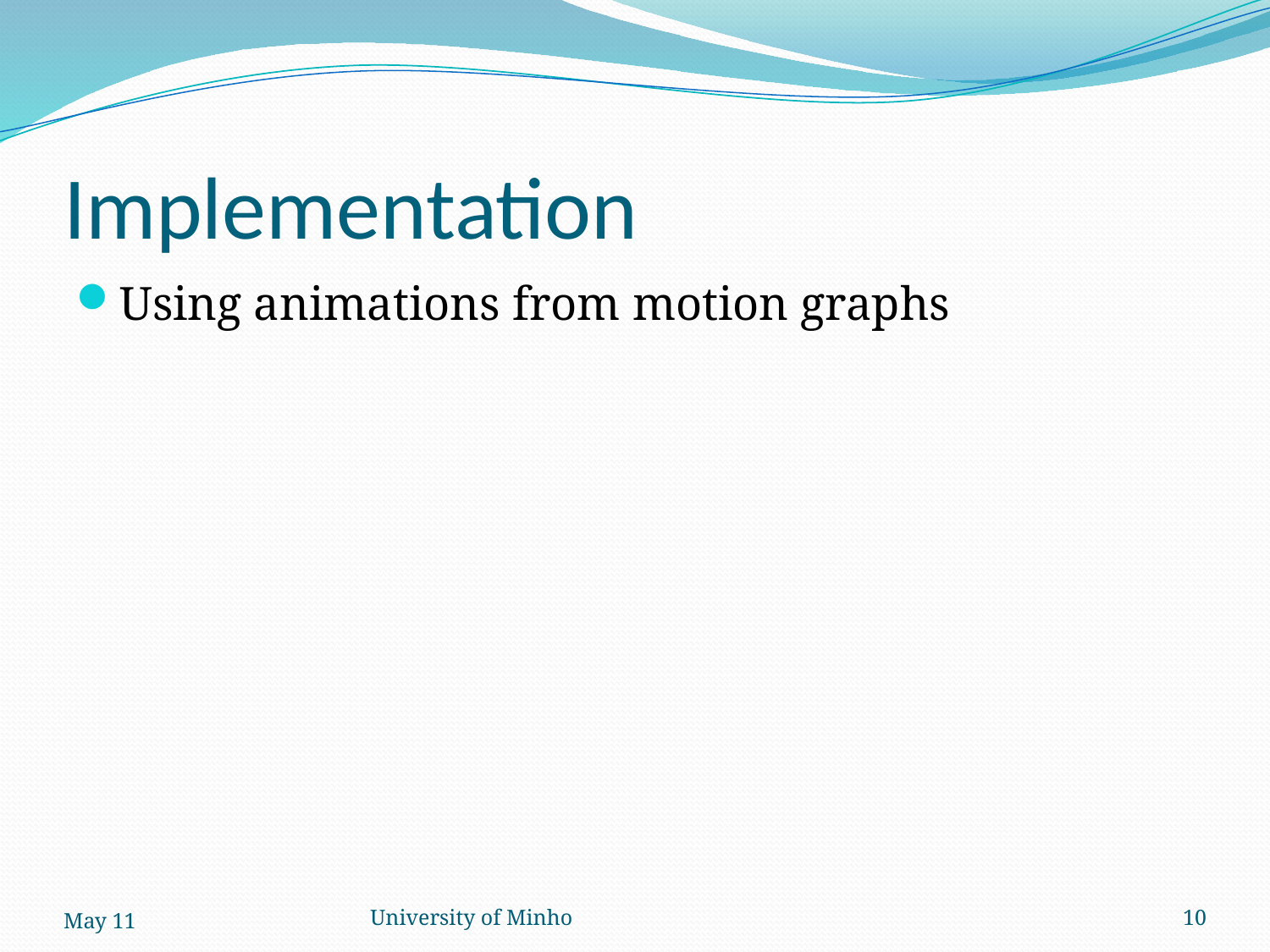

# Implementation
Using animations from motion graphs
May 11
University of Minho
10